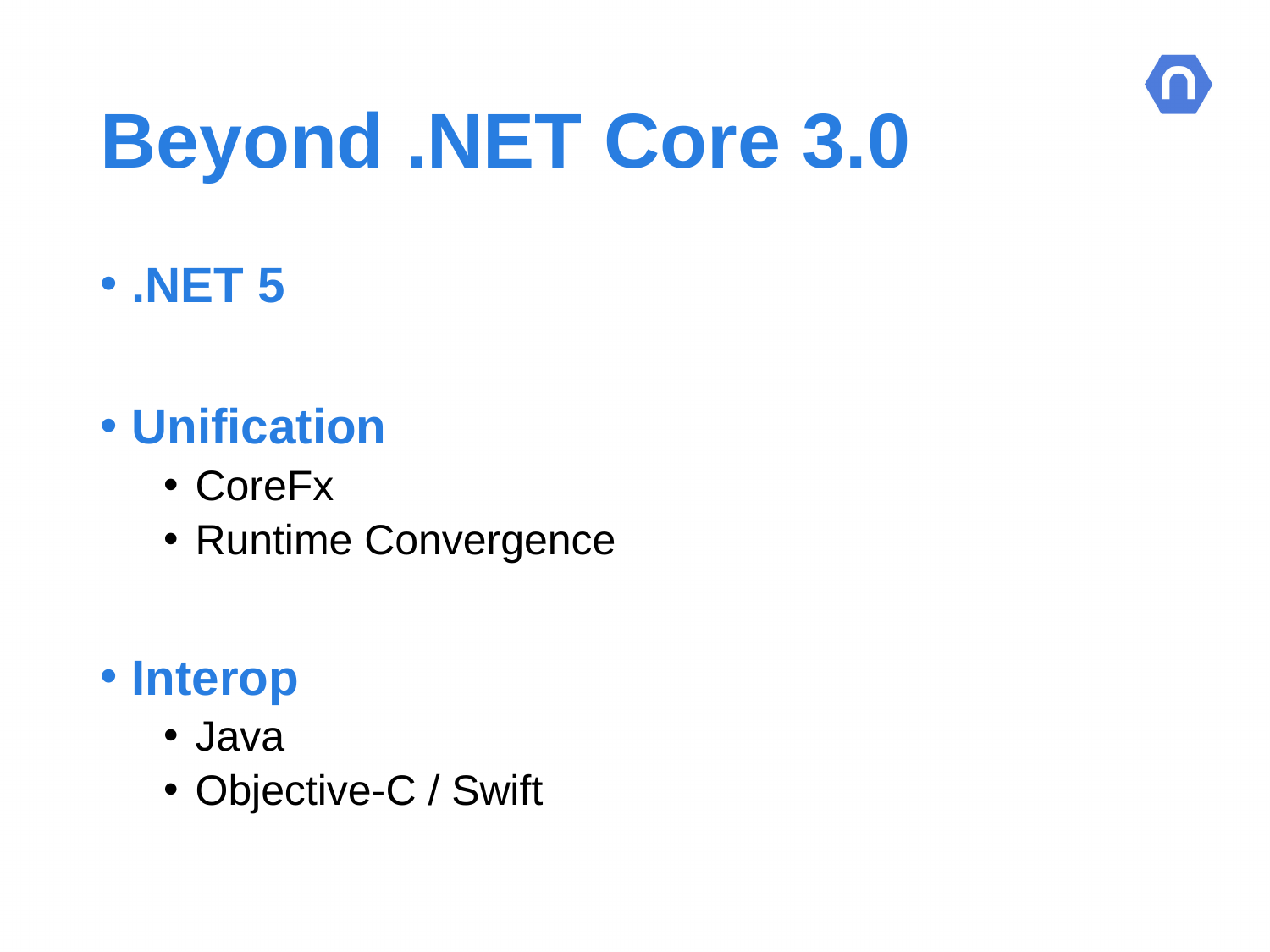

# Beyond .NET Core 3.0
.NET 5

Unification
CoreFx
Runtime Convergence

Interop
Java
Objective-C / Swift